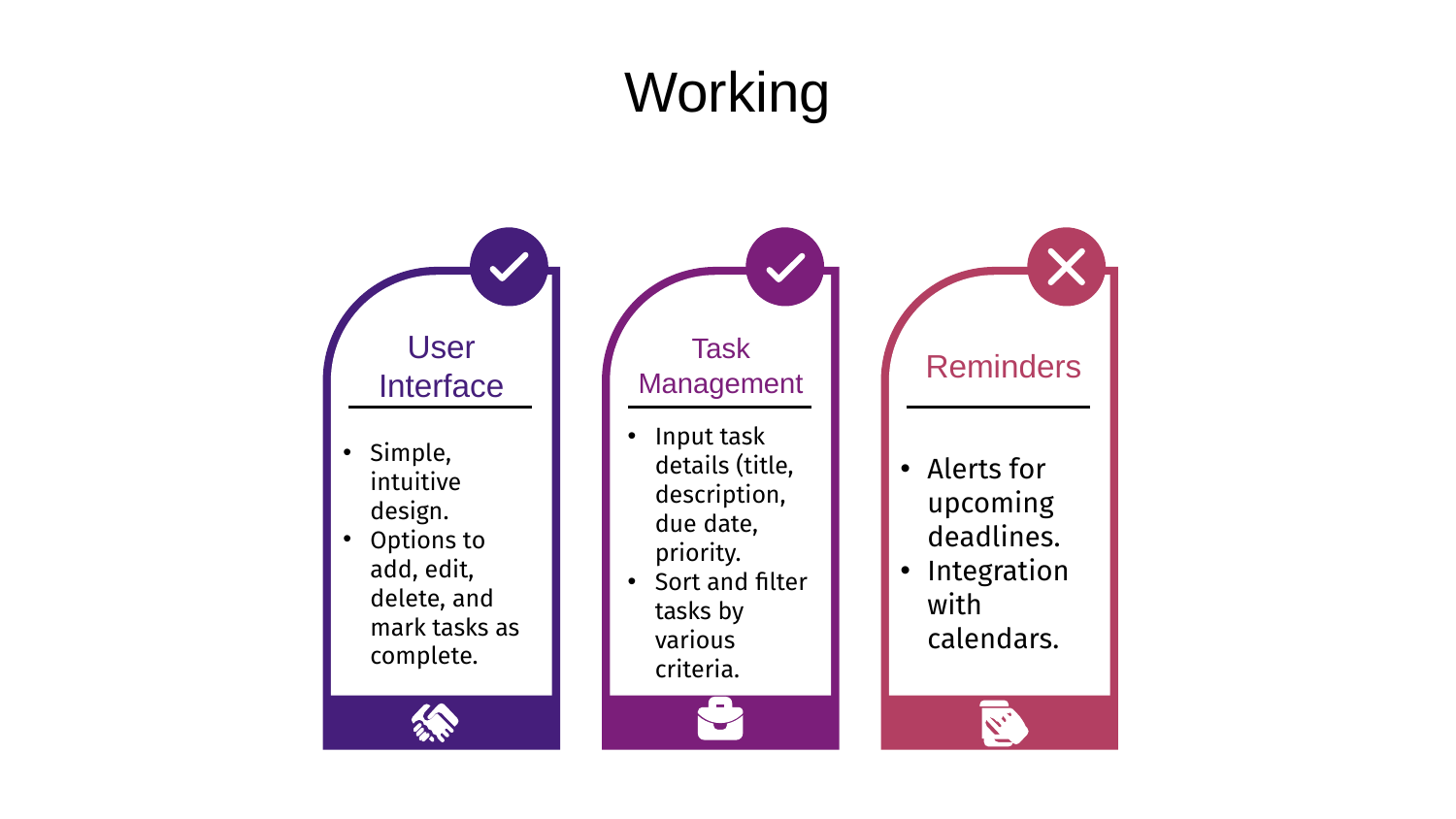

# Working

User Interface
Simple, intuitive design.
Options to add, edit, delete, and mark tasks as complete.

 Reminders
Alerts for upcoming deadlines.
Integration with calendars.

Task Management
Input task details (title, description, due date, priority.
Sort and filter tasks by various criteria.